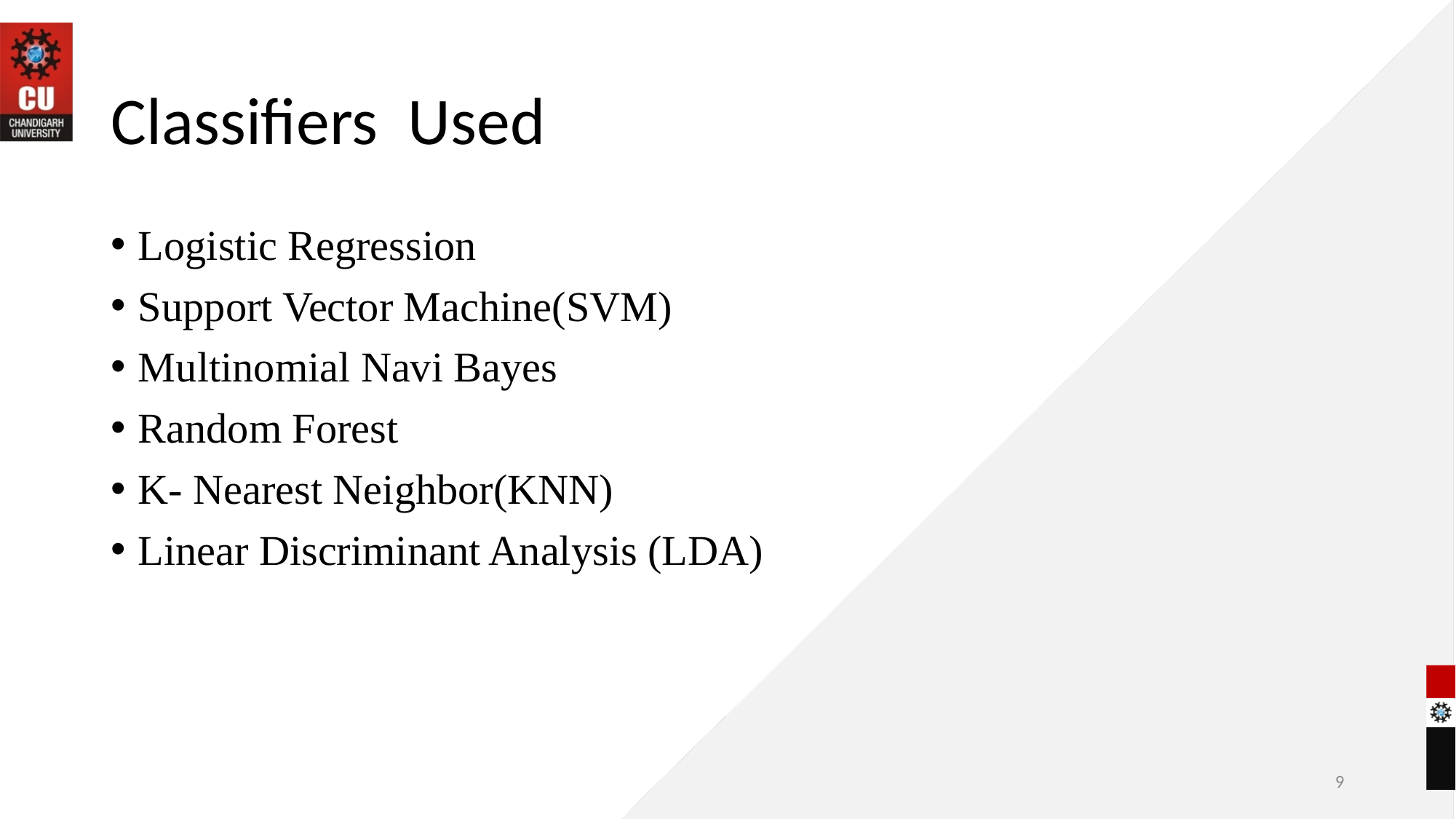

# Classifiers  Used
Logistic Regression
Support Vector Machine(SVM)
Multinomial Navi Bayes
Random Forest
K- Nearest Neighbor(KNN)
Linear Discriminant Analysis (LDA)

9